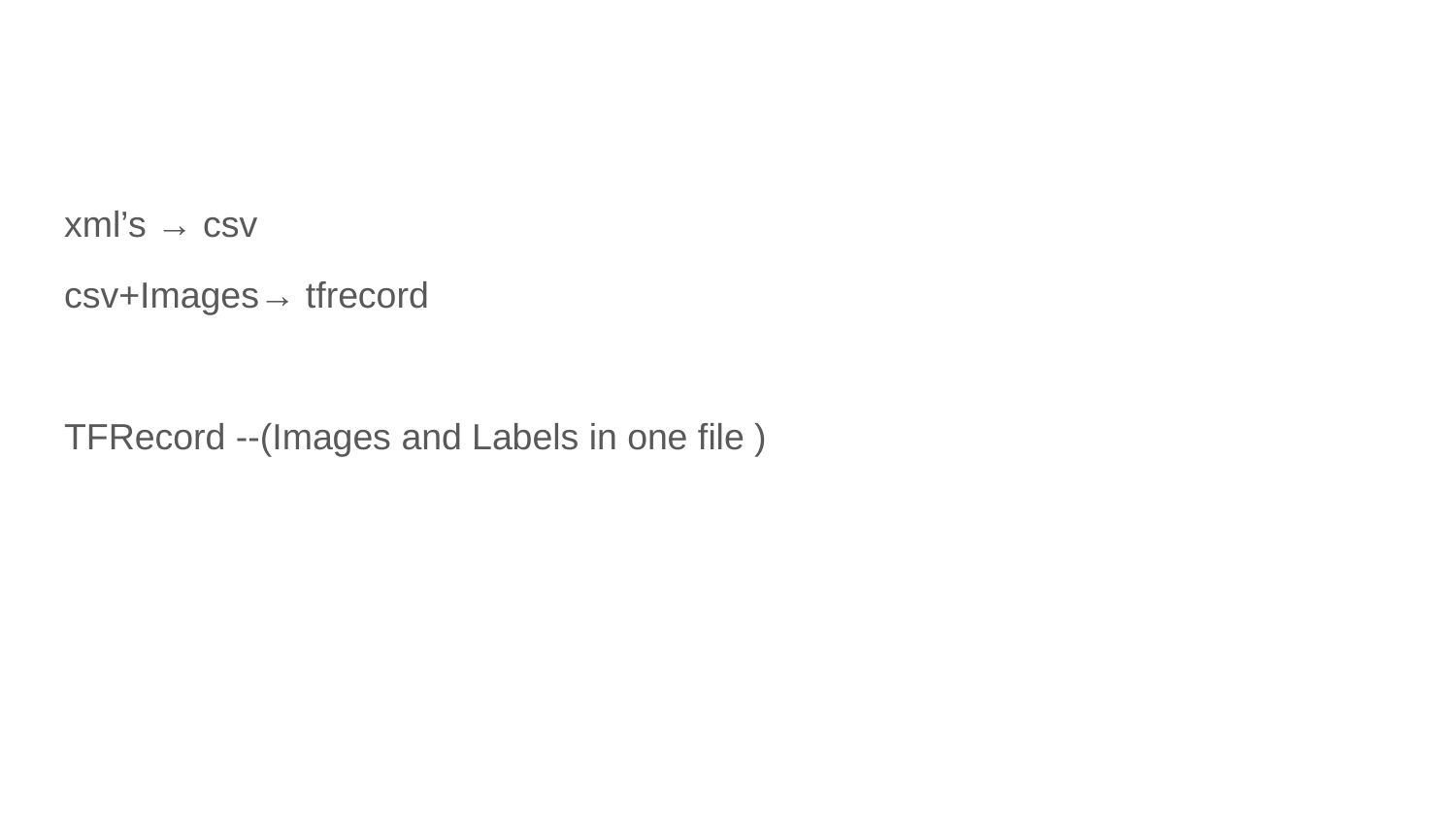

#
xml’s → csv
csv+Images→ tfrecord

TFRecord --(Images and Labels in one file )